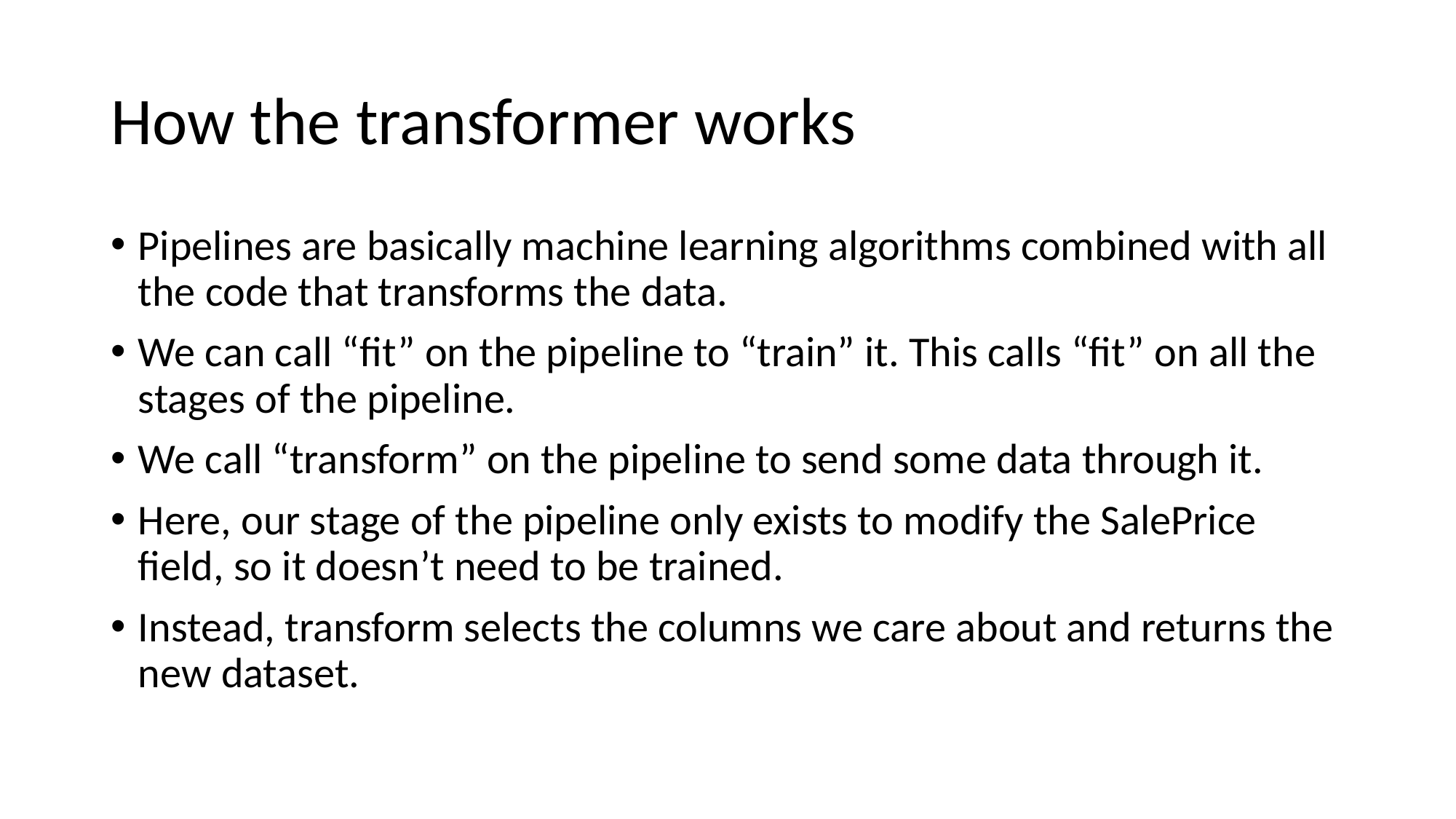

# How the transformer works
Pipelines are basically machine learning algorithms combined with all the code that transforms the data.
We can call “fit” on the pipeline to “train” it. This calls “fit” on all the stages of the pipeline.
We call “transform” on the pipeline to send some data through it.
Here, our stage of the pipeline only exists to modify the SalePrice field, so it doesn’t need to be trained.
Instead, transform selects the columns we care about and returns the new dataset.